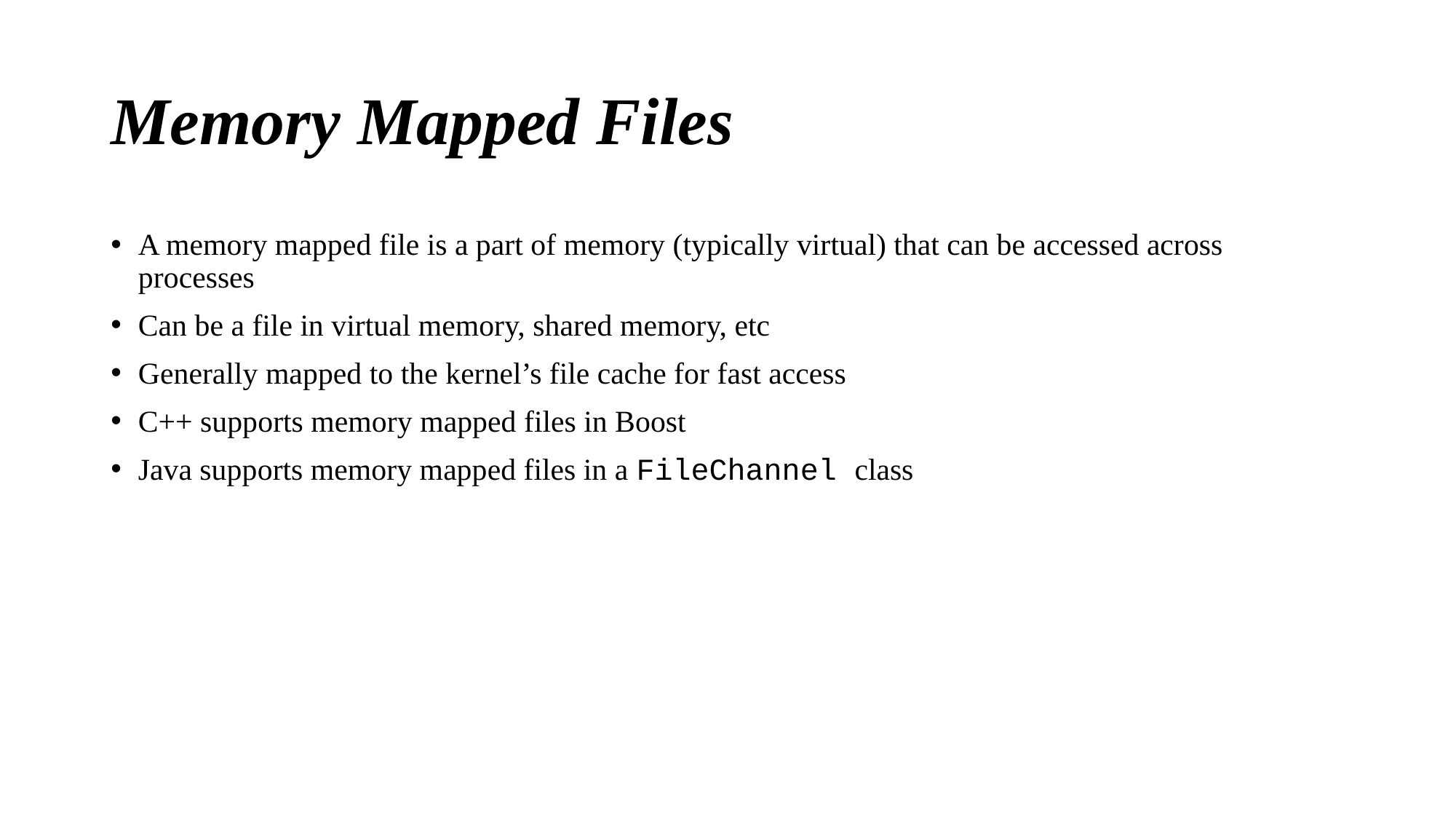

# Memory Mapped Files
A memory mapped file is a part of memory (typically virtual) that can be accessed across processes
Can be a file in virtual memory, shared memory, etc
Generally mapped to the kernel’s file cache for fast access
C++ supports memory mapped files in Boost
Java supports memory mapped files in a FileChannel class